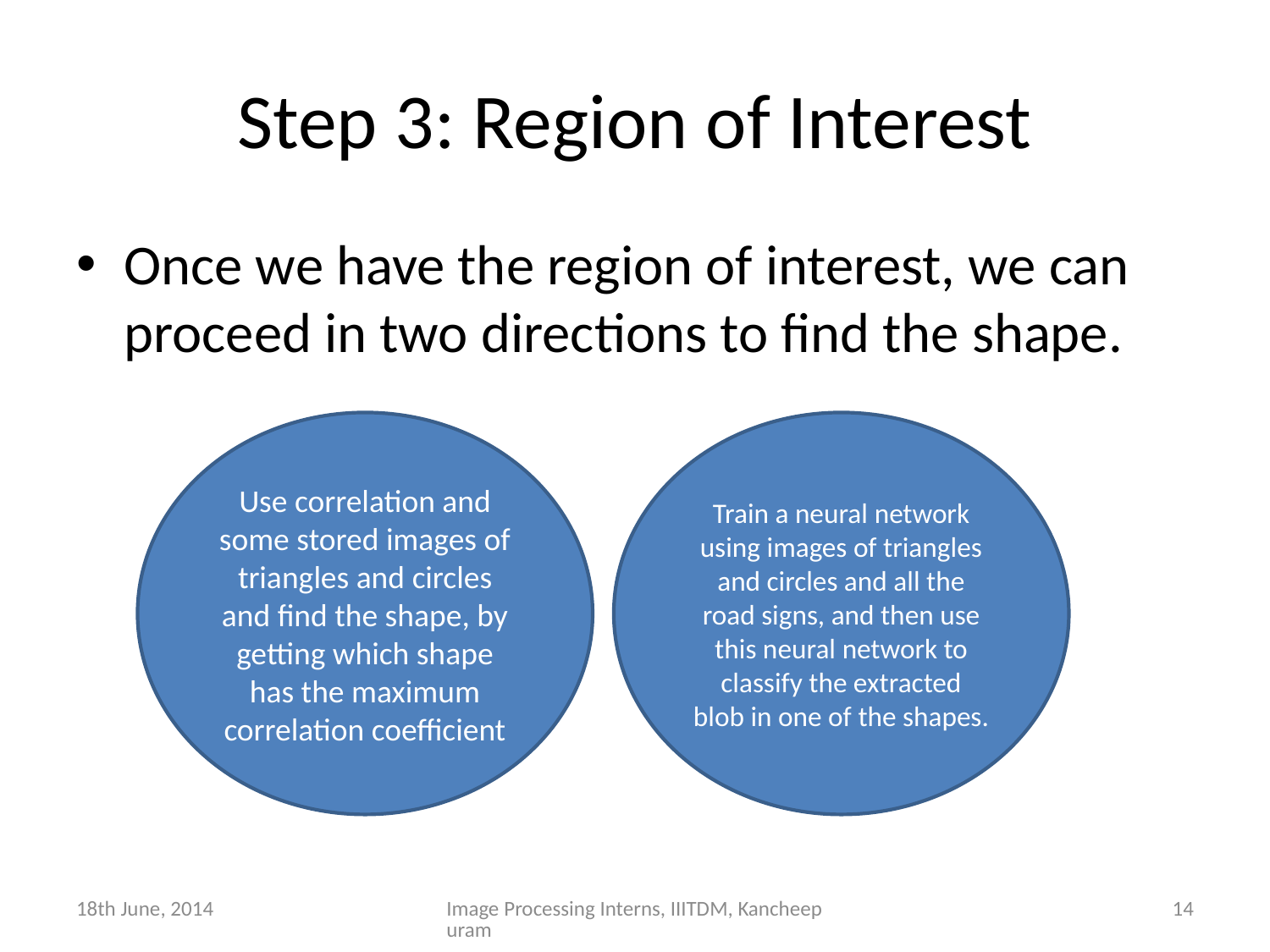

# Step 3: Region of Interest
Once we have the region of interest, we can proceed in two directions to find the shape.
Use correlation and some stored images of triangles and circles and find the shape, by getting which shape has the maximum correlation coefficient
Train a neural network using images of triangles and circles and all the road signs, and then use this neural network to classify the extracted blob in one of the shapes.
18th June, 2014
Image Processing Interns, IIITDM, Kancheepuram
14